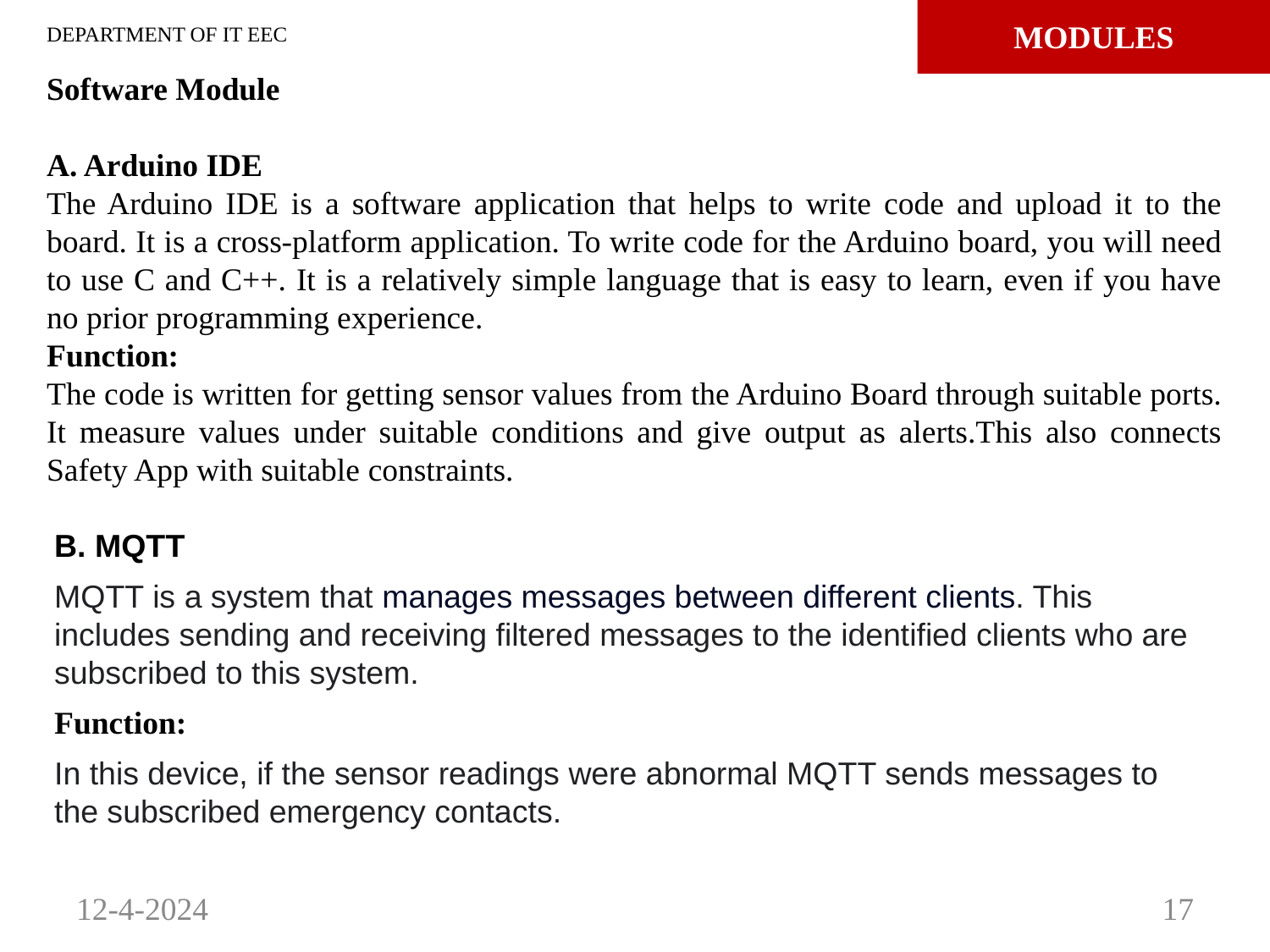

# MODULES
DEPARTMENT OF IT EEC

Software Module

A. Arduino IDE
The Arduino IDE is a software application that helps to write code and upload it to the board. It is a cross-platform application. To write code for the Arduino board, you will need to use C and C++. It is a relatively simple language that is easy to learn, even if you have no prior programming experience.
Function:
The code is written for getting sensor values from the Arduino Board through suitable ports. It measure values under suitable conditions and give output as alerts.This also connects Safety App with suitable constraints.

B. MQTT
MQTT is a system that manages messages between different clients. This includes sending and receiving filtered messages to the identified clients who are subscribed to this system.
Function:
In this device, if the sensor readings were abnormal MQTT sends messages to the subscribed emergency contacts.

12-4-2024
17